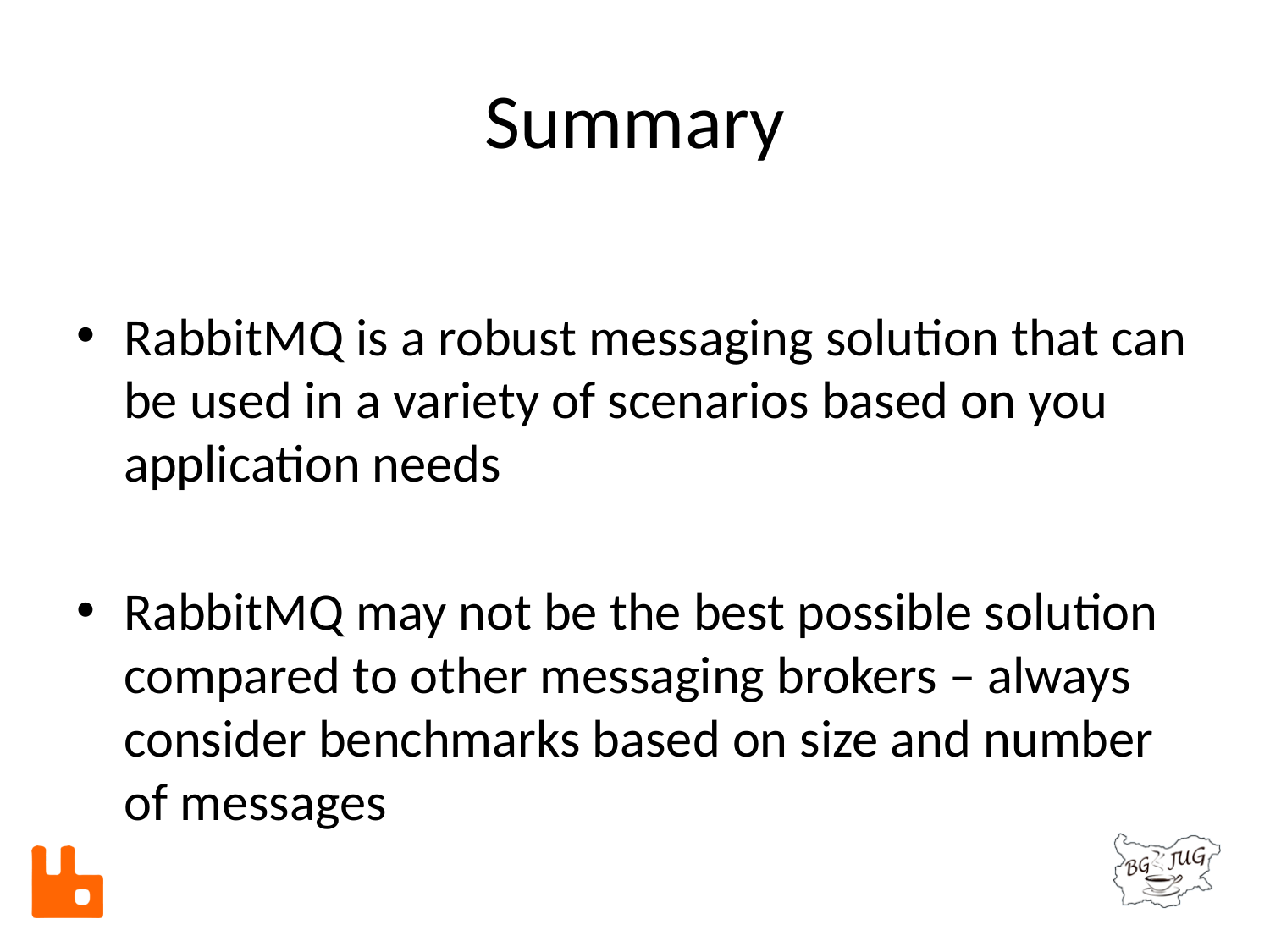

# Summary

RabbitMQ is a robust messaging solution that can be used in a variety of scenarios based on you application needs

RabbitMQ may not be the best possible solution compared to other messaging brokers – always consider benchmarks based on size and number of messages